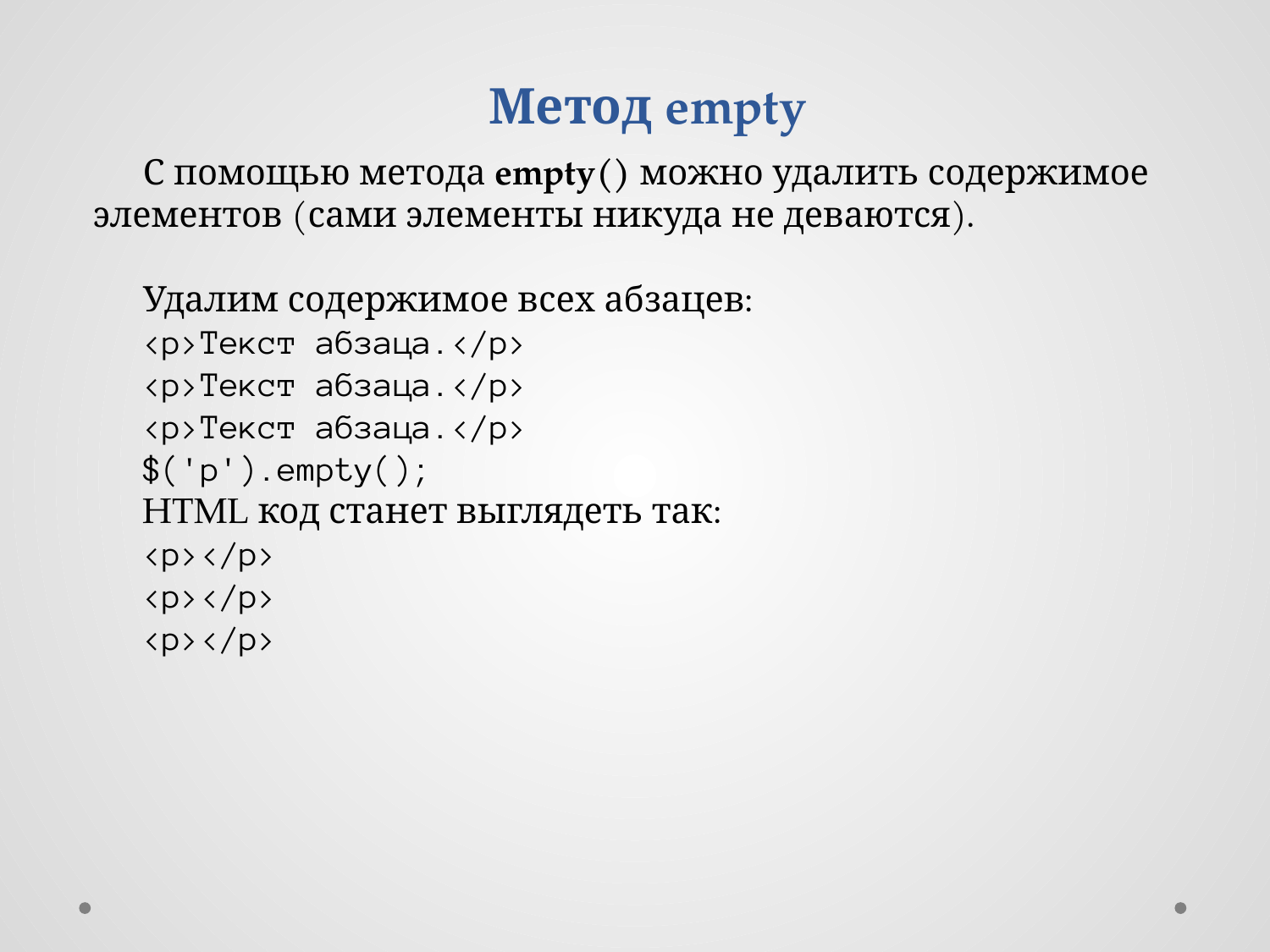

Метод empty
С помощью метода empty() можно удалить содержимое элементов (сами элементы никуда не деваются).

Удалим содержимое всех абзацев:
<p>Текст абзаца.</p>
<p>Текст абзаца.</p>
<p>Текст абзаца.</p>
$('p').empty();
HTML код станет выглядеть так:
<p></p>
<p></p>
<p></p>